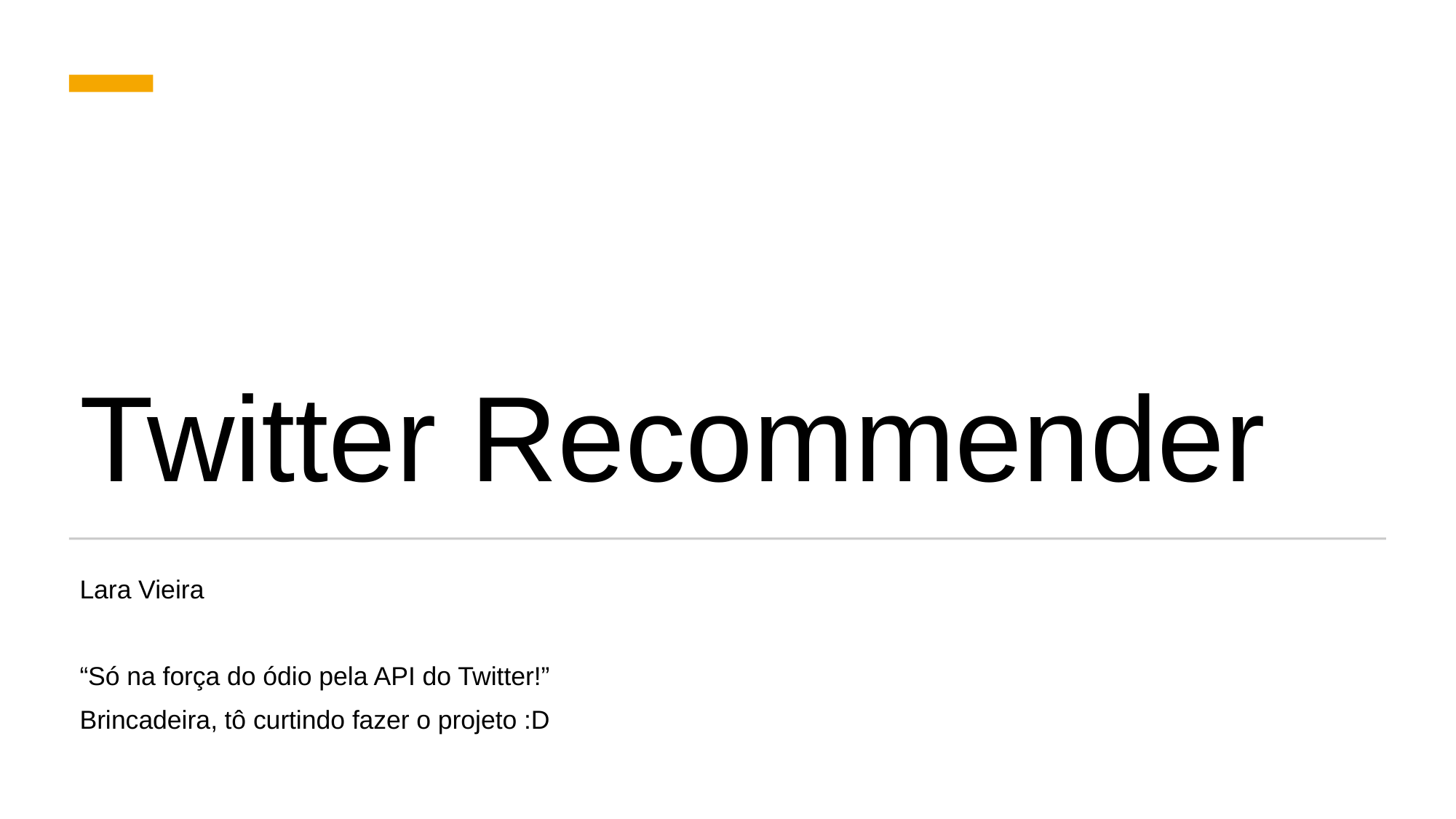

# Twitter Recommender
Lara Vieira

“Só na força do ódio pela API do Twitter!”
Brincadeira, tô curtindo fazer o projeto :D